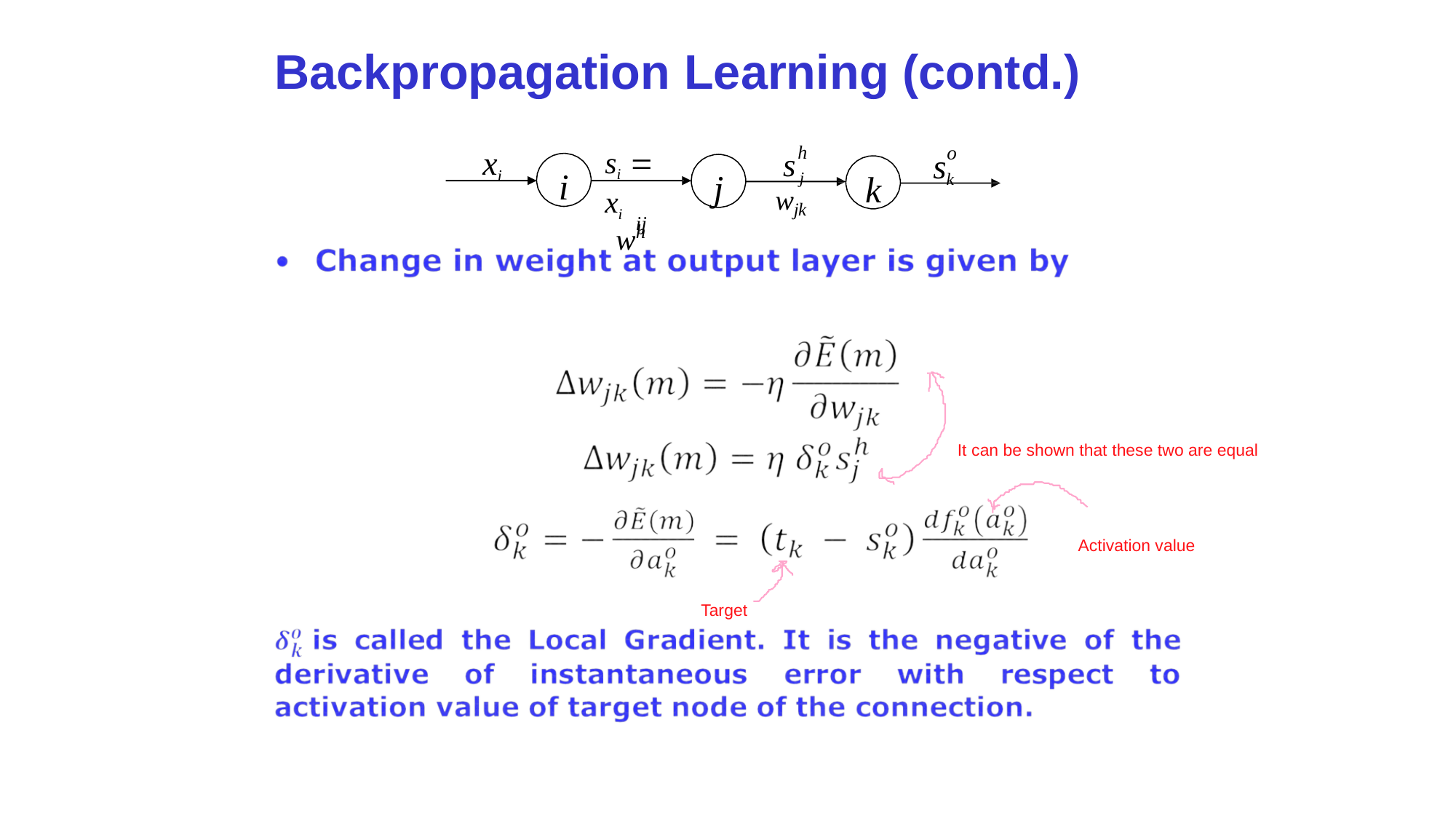

# Backpropagation Learning (contd.)
h
o
xi
si  = xi
sj
sk

i
j
k

wh
wjk
ij

It can be shown that these two are equal

Activation value

Target
19